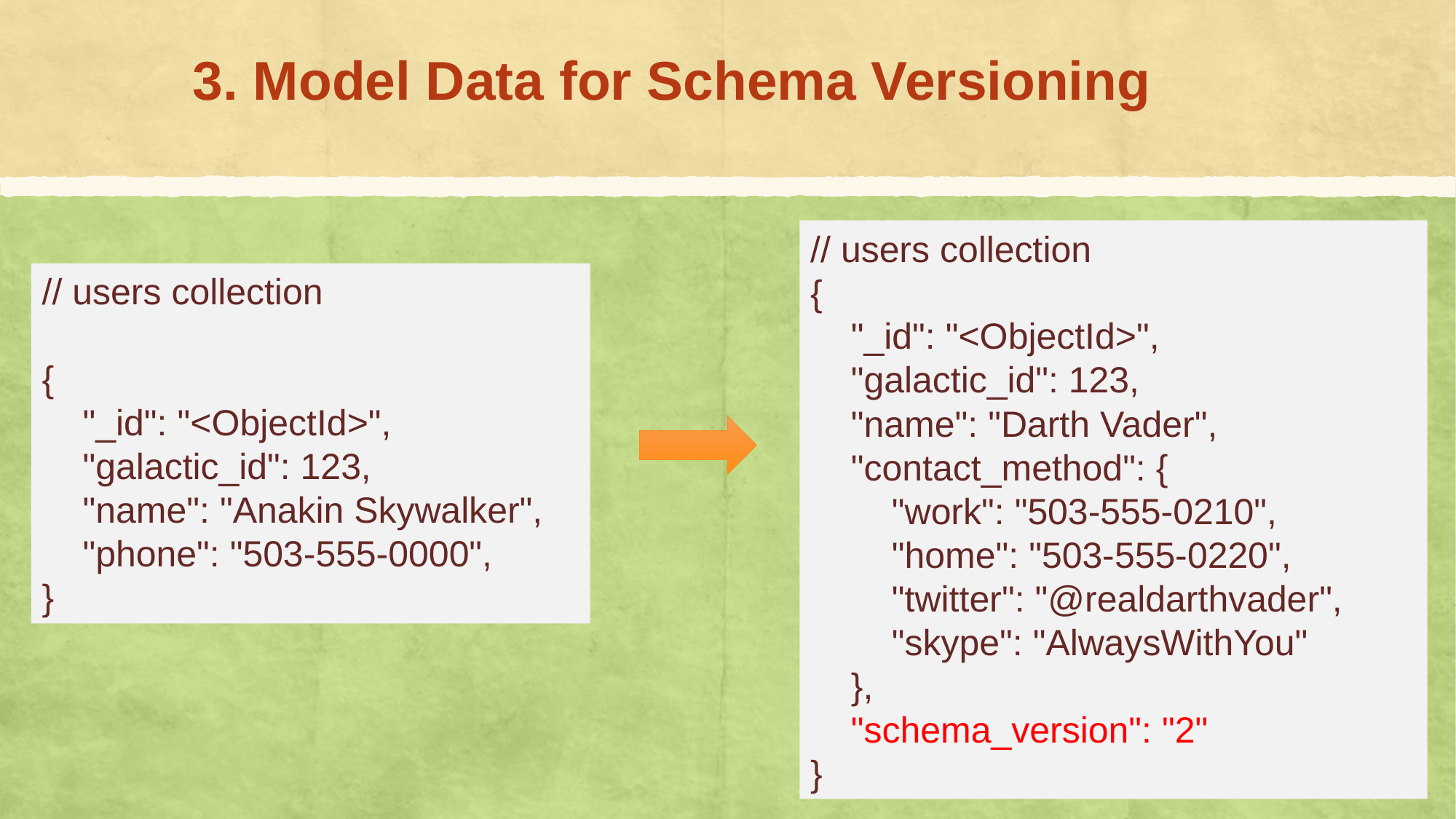

# 3. Model Data for Schema Versioning
// users collection
{
    "_id": "<ObjectId>",
    "galactic_id": 123,
    "name": "Darth Vader",
    "contact_method": {
        "work": "503-555-0210",
        "home": "503-555-0220",
        "twitter": "@realdarthvader",
        "skype": "AlwaysWithYou"
    },
    "schema_version": "2"
}
// users collection

{
    "_id": "<ObjectId>",
    "galactic_id": 123,
    "name": "Anakin Skywalker",
    "phone": "503-555-0000",
}